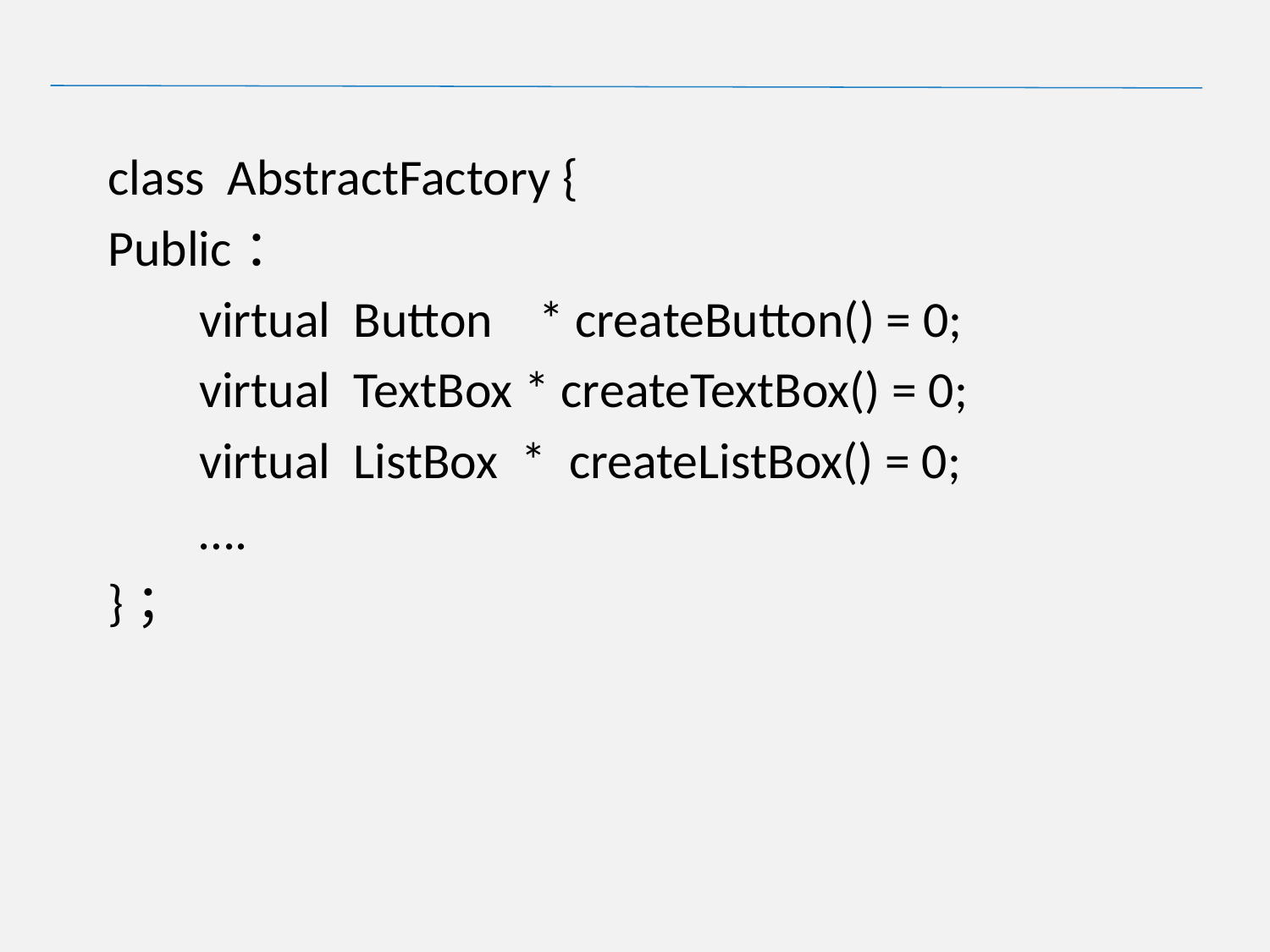

#
class  AbstractFactory {
Public：
        virtual  Button    * createButton() = 0;
        virtual  TextBox * createTextBox() = 0;
        virtual  ListBox  *  createListBox() = 0;
        ….
}；